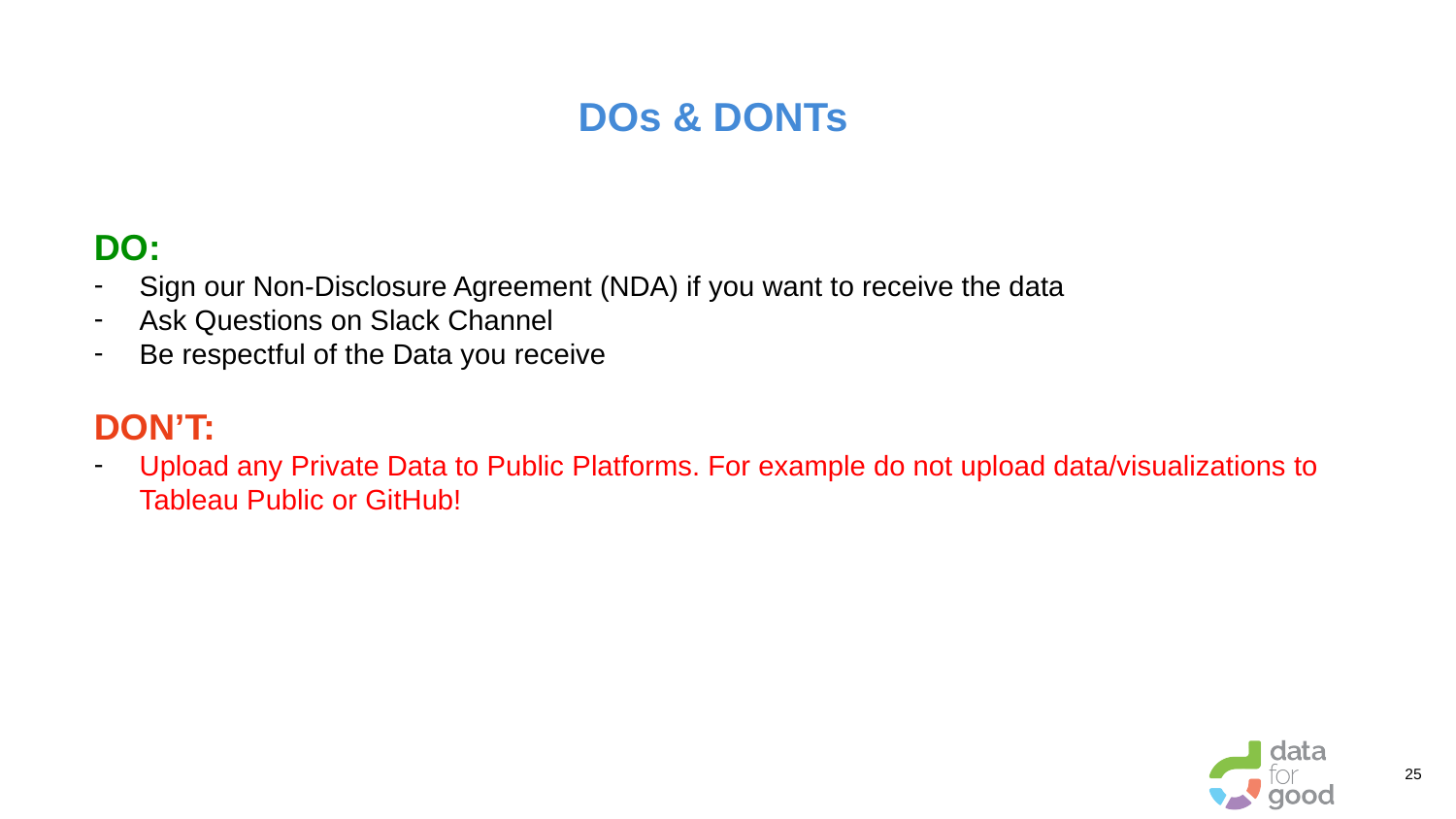

DOs & DONTs
DO:
Sign our Non-Disclosure Agreement (NDA) if you want to receive the data
Ask Questions on Slack Channel
Be respectful of the Data you receive

DON’T:
Upload any Private Data to Public Platforms. For example do not upload data/visualizations to Tableau Public or GitHub!

25